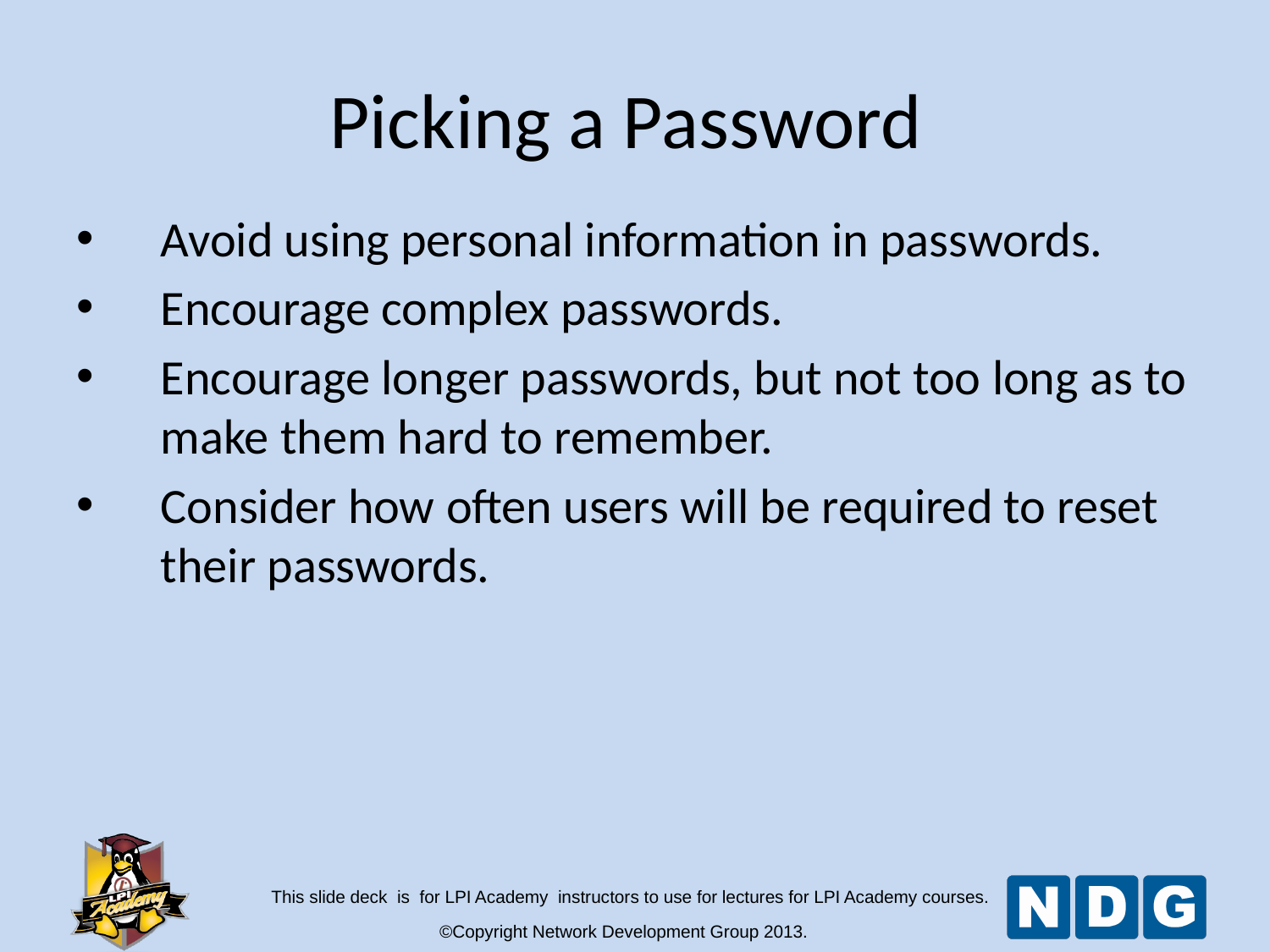

Picking a Password
Avoid using personal information in passwords.
Encourage complex passwords.
Encourage longer passwords, but not too long as to make them hard to remember.
Consider how often users will be required to reset their passwords.